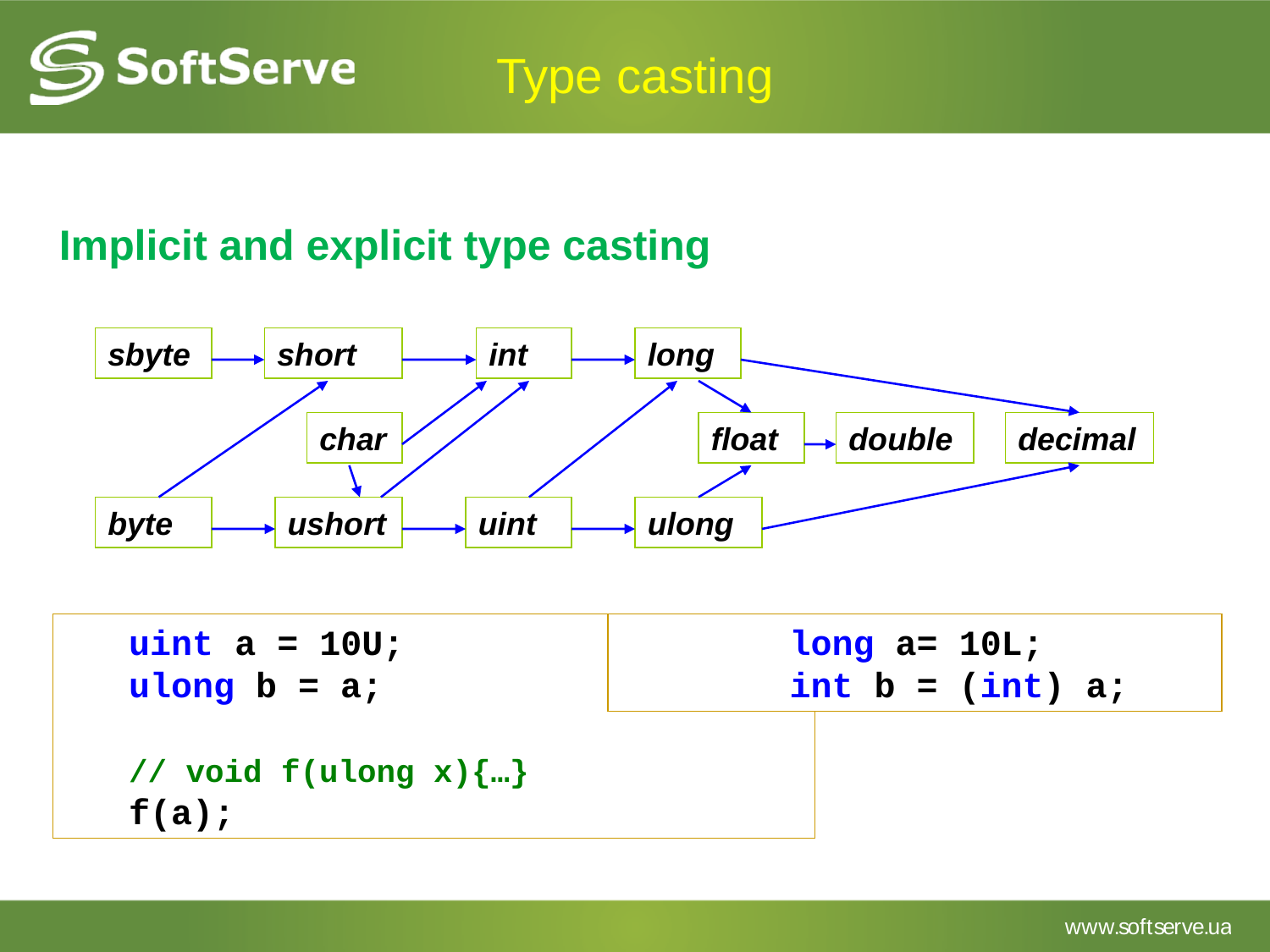

# Type casting
Implicit and explicit type casting
sbyte
short
int
long

char
float
double
decimal

byte
ushort
uint
ulong

   uint a = 10U;
   ulong b = a;

   // void f(ulong x){…}
   f(a);
        long a= 10L;
        int b = (int) a;